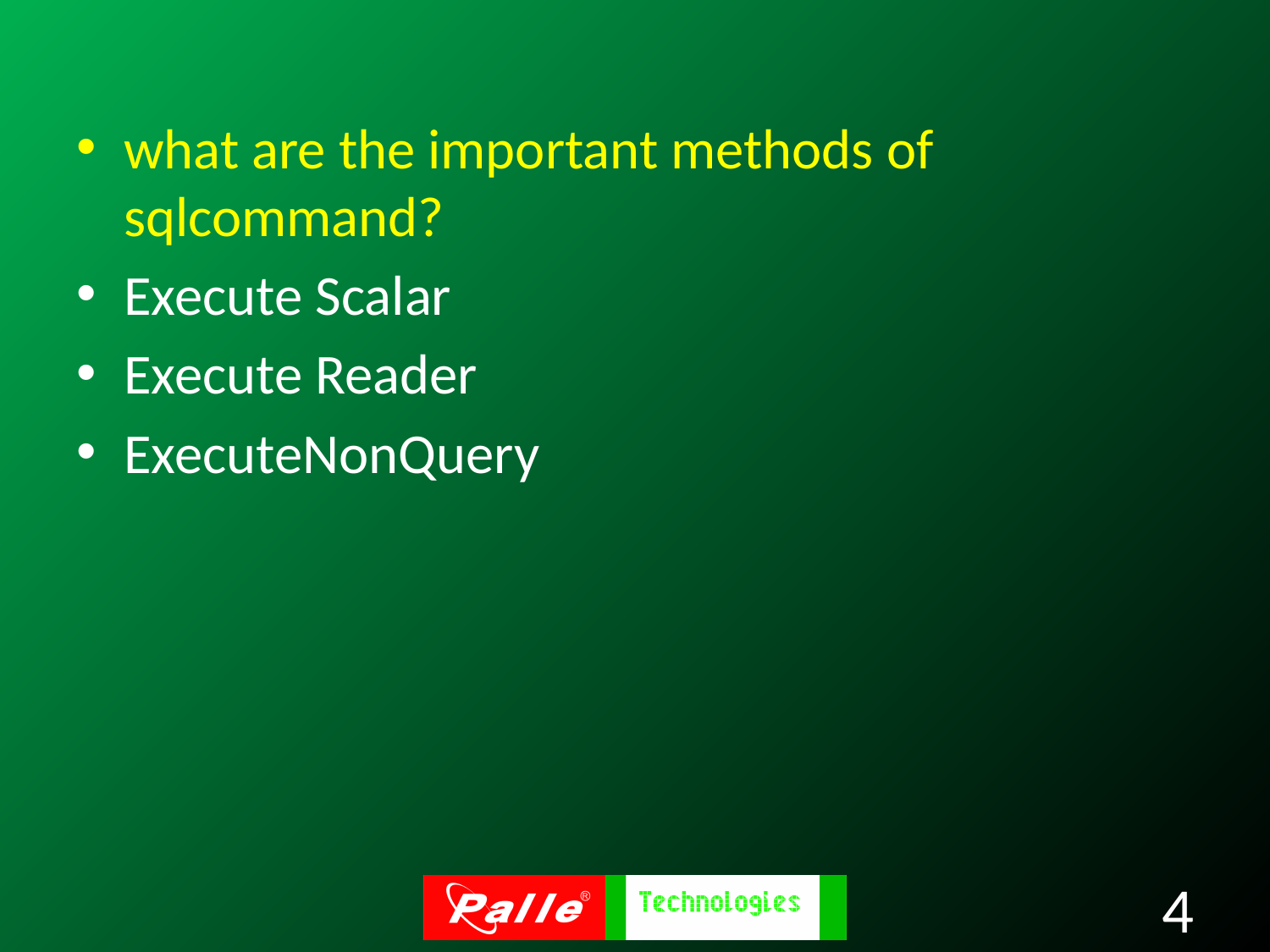

what are the important methods of sqlcommand?
Execute Scalar
Execute Reader
ExecuteNonQuery

4